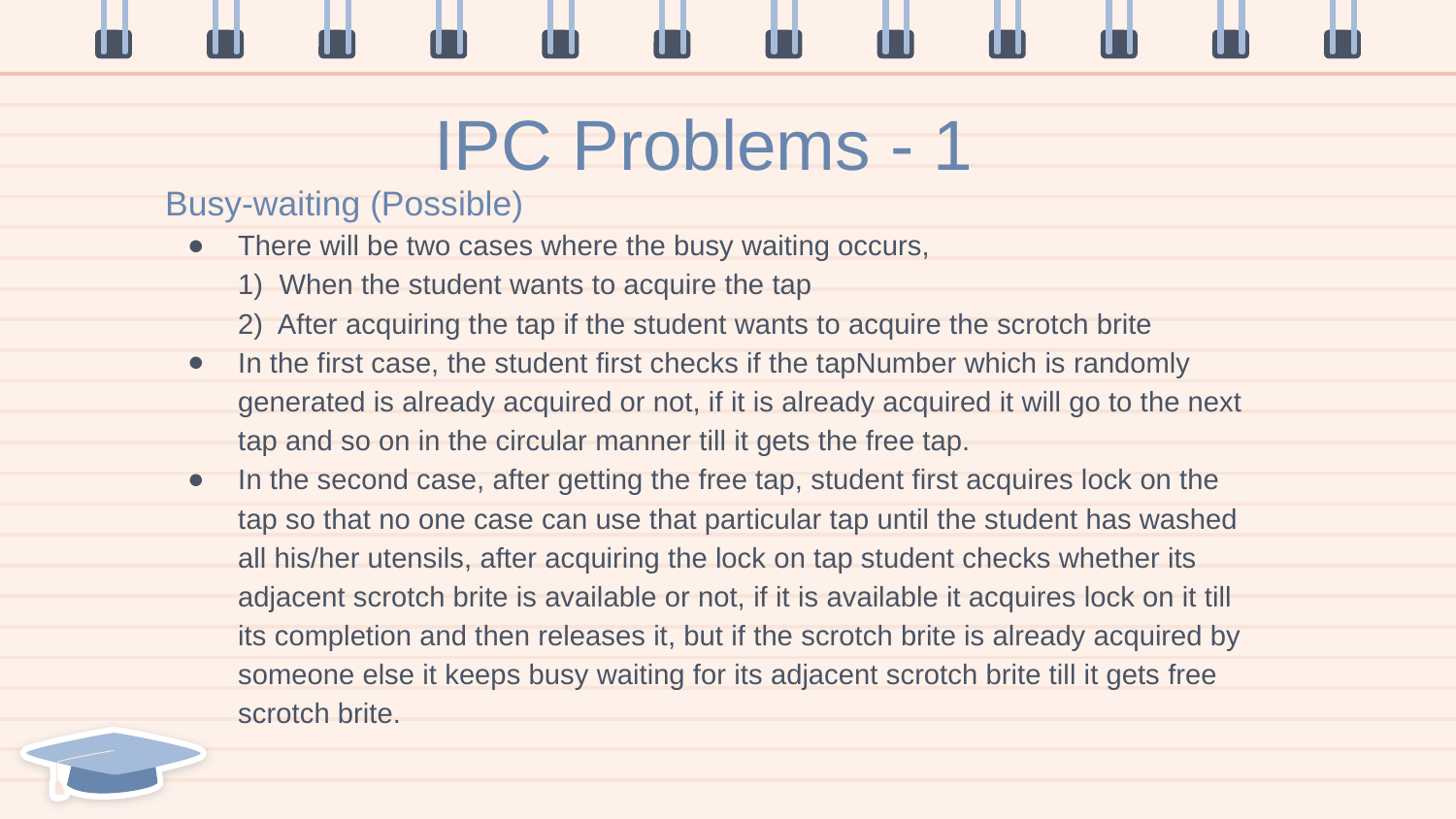

# IPC Problems - 1
Busy-waiting (Possible)
There will be two cases where the busy waiting occurs,
1)  When the student wants to acquire the tap
2)  After acquiring the tap if the student wants to acquire the scrotch brite
In the first case, the student first checks if the tapNumber which is randomly generated is already acquired or not, if it is already acquired it will go to the next tap and so on in the circular manner till it gets the free tap.
In the second case, after getting the free tap, student first acquires lock on the tap so that no one case can use that particular tap until the student has washed all his/her utensils, after acquiring the lock on tap student checks whether its adjacent scrotch brite is available or not, if it is available it acquires lock on it till its completion and then releases it, but if the scrotch brite is already acquired by someone else it keeps busy waiting for its adjacent scrotch brite till it gets free scrotch brite.